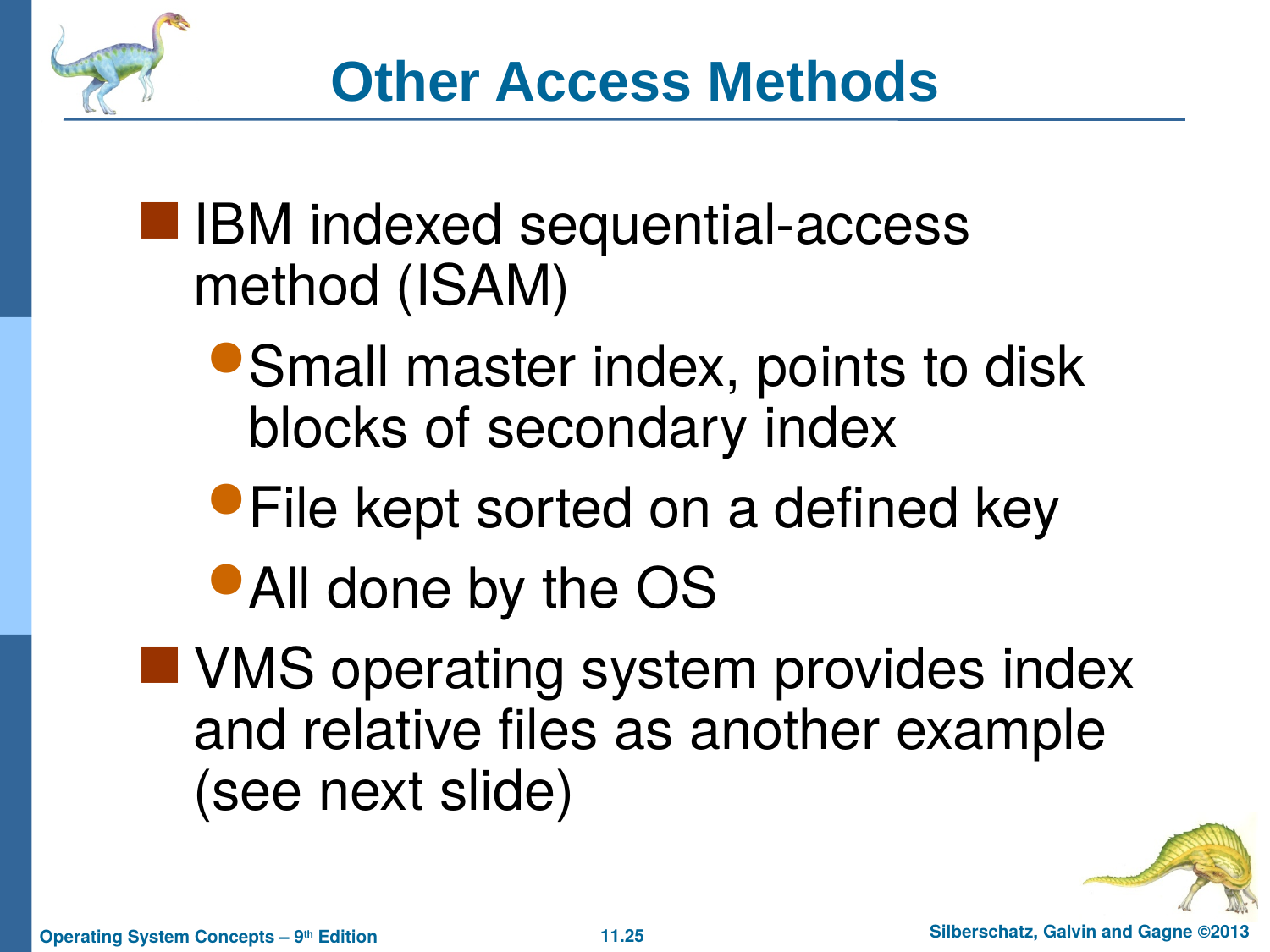

# Other Access Methods
IBM indexed sequential-access method (ISAM)
Small master index, points to disk blocks of secondary index
File kept sorted on a defined key
All done by the OS
VMS operating system provides index and relative files as another example (see next slide)